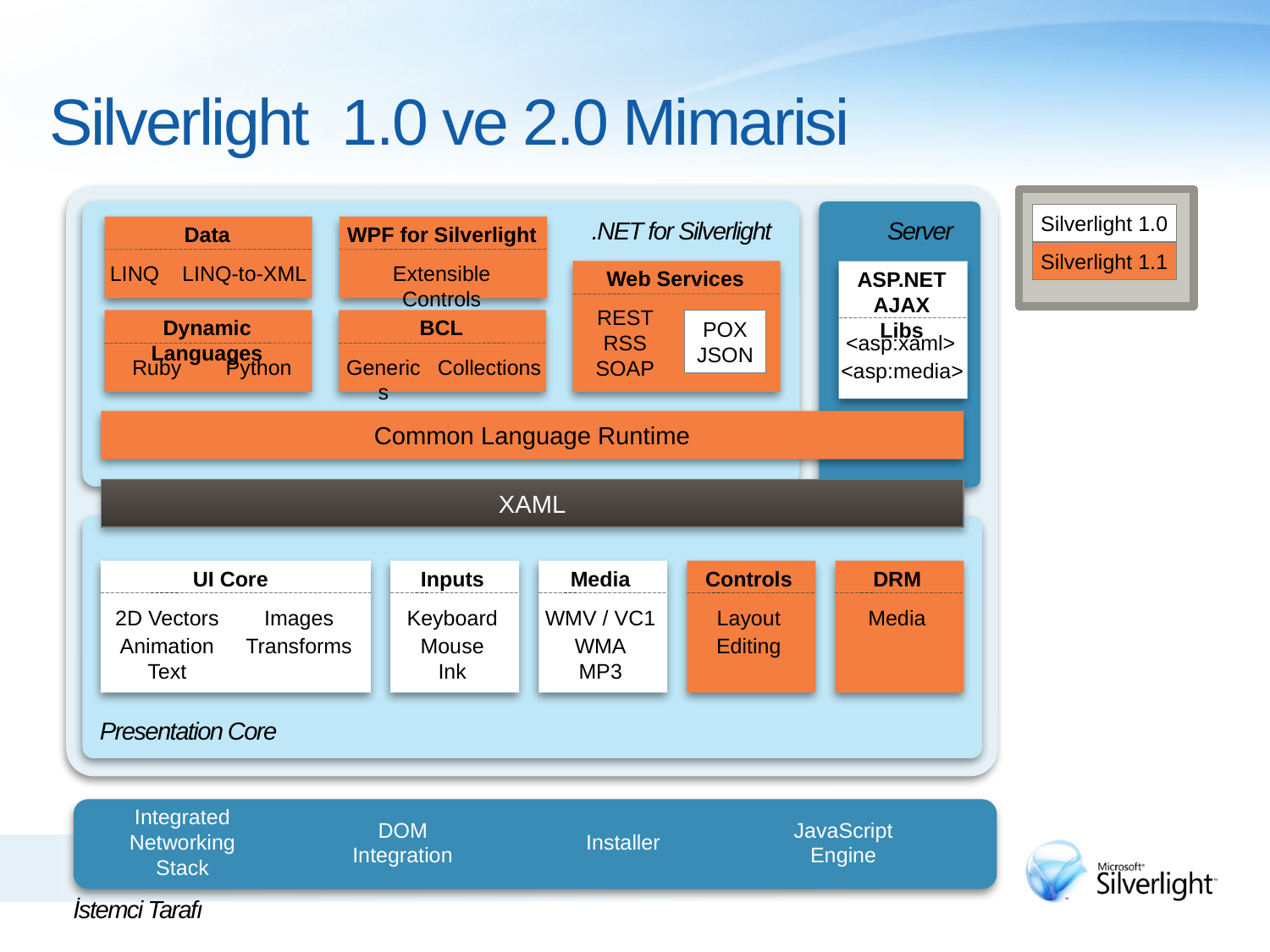

# Silverlight  1.0 ve 2.0 Mimarisi

Silverlight 1.0
Silverlight 1.1

.NET for Silverlight
Server
Data

LINQ
LINQ-to-XML
WPF for Silverlight

Extensible Controls
Web Services

REST
RSS
SOAP
POX
JSON
ASP.NET AJAX Libs

<asp:xaml>
<asp:media>
Dynamic Languages

Ruby
Python
BCL

Generics
Collections
Common Language Runtime
XAML

UI Core

2D Vectors
Images
Animation
Transforms
Text

Inputs

Keyboard
Mouse
Ink
Media

WMV / VC1
WMA
MP3
Controls

Layout
Editing
DRM

Media
Presentation Core
Integrated Networking Stack

DOM Integration
JavaScript Engine
Installer
İstemci Tarafı